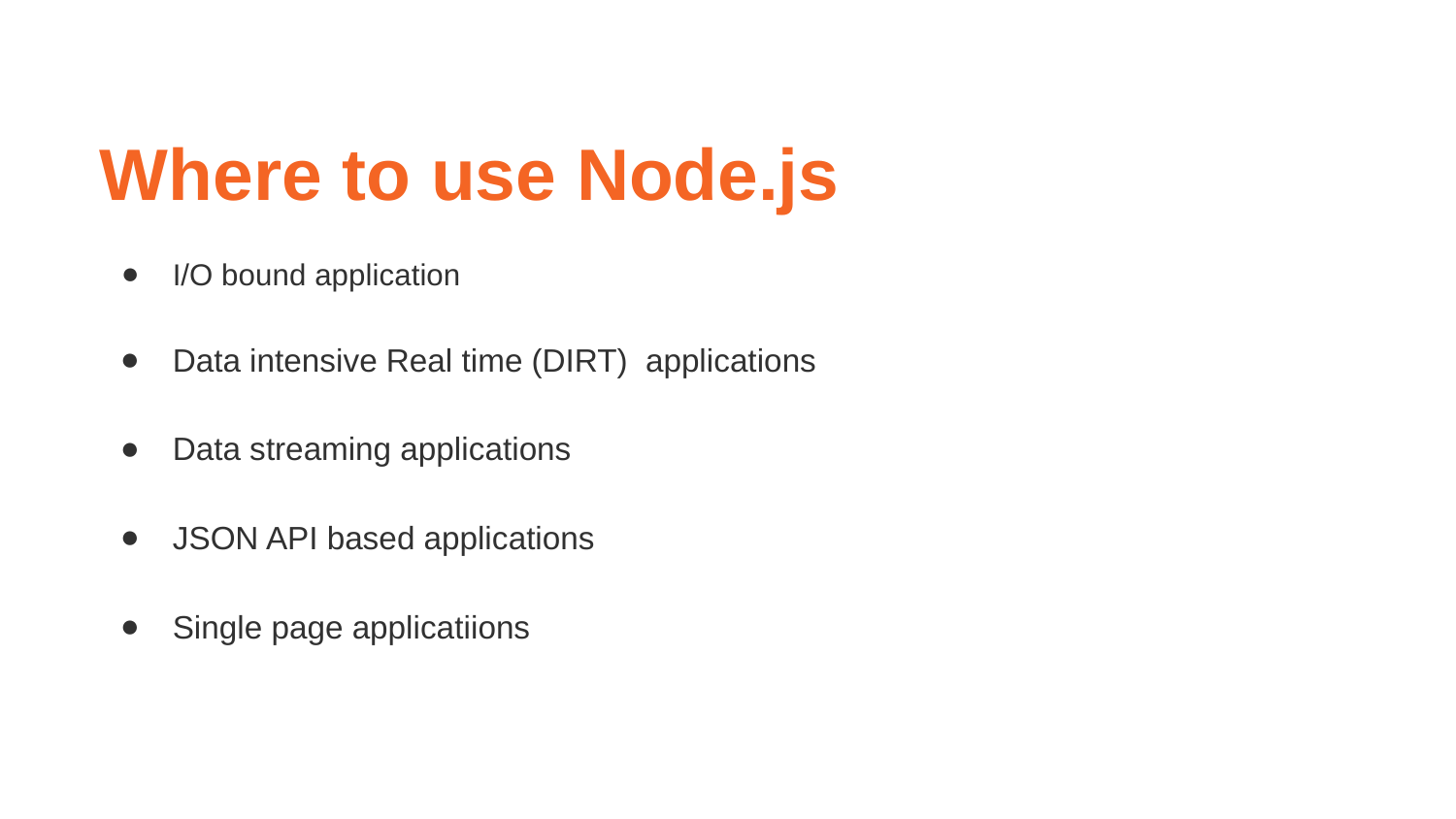

Where to use Node.js
I/O bound application

Data intensive Real time (DIRT)  applications

Data streaming applications

JSON API based applications

Single page applicatiions